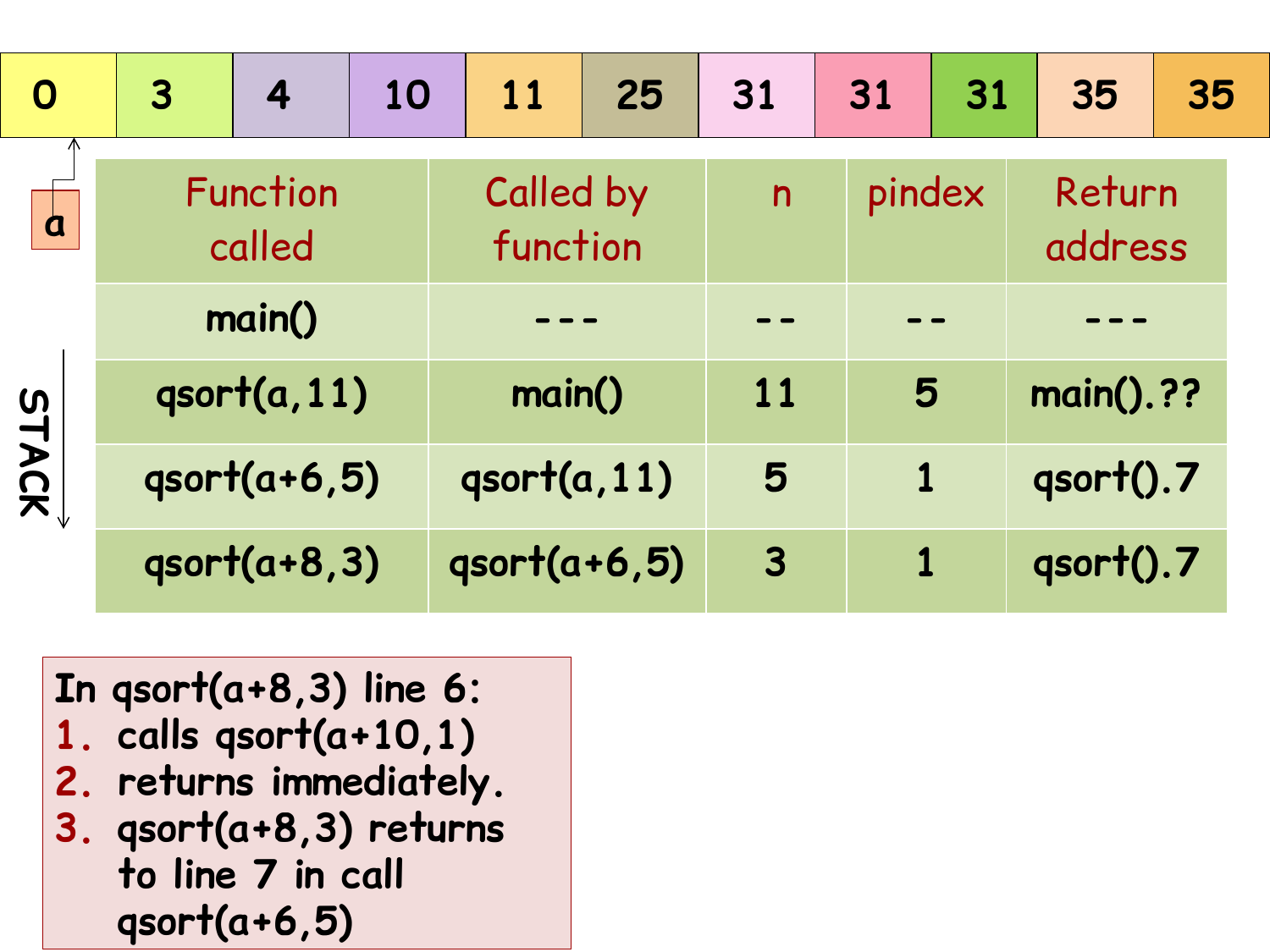

3
4
10
11
25

0
31
31
31
35
35
| Function called | Called by function | n | pindex | Return address |
| --- | --- | --- | --- | --- |
| main() | --- | -- | -- | --- |
| qsort(a,11) | main() | 11 | 5 | main().?? |
| qsort(a+6,5) | qsort(a,11) | 5 | 1 | qsort().7 |
| qsort(a+8,3) | qsort(a+6,5) | 3 | 1 | qsort().7 |
a
STACK
In qsort(a+8,3) line 6:
calls qsort(a+10,1)
returns immediately.
qsort(a+8,3) returns to line 7 in call  qsort(a+6,5)